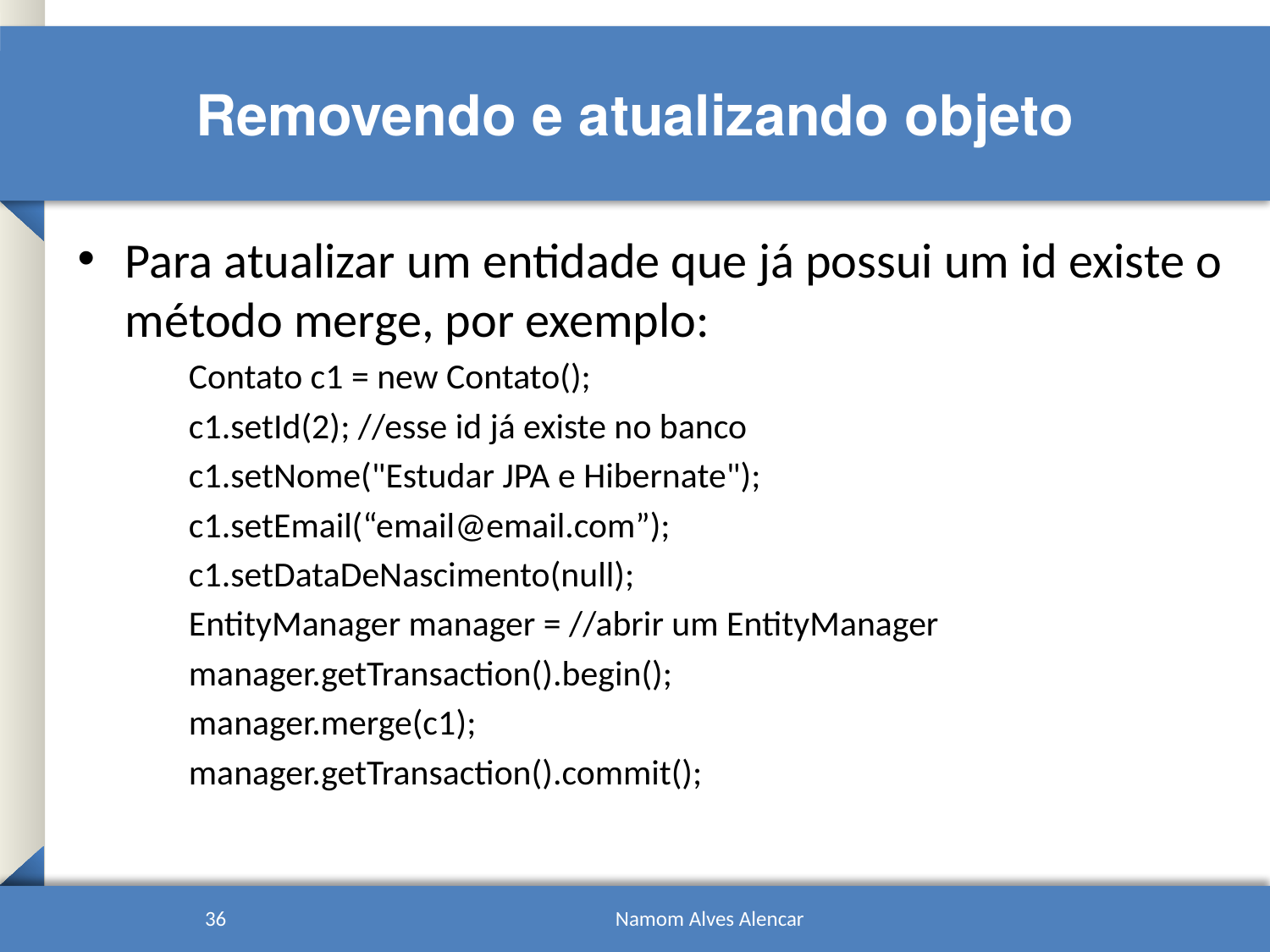

# Removendo e atualizando objeto
Para atualizar um entidade que já possui um id existe o método merge, por exemplo:
Contato c1 = new Contato();
c1.setId(2); //esse id já existe no banco
c1.setNome("Estudar JPA e Hibernate");
c1.setEmail(“email@email.com”);
c1.setDataDeNascimento(null);
EntityManager manager = //abrir um EntityManager
manager.getTransaction().begin();
manager.merge(c1);
manager.getTransaction().commit();
36
Namom Alves Alencar